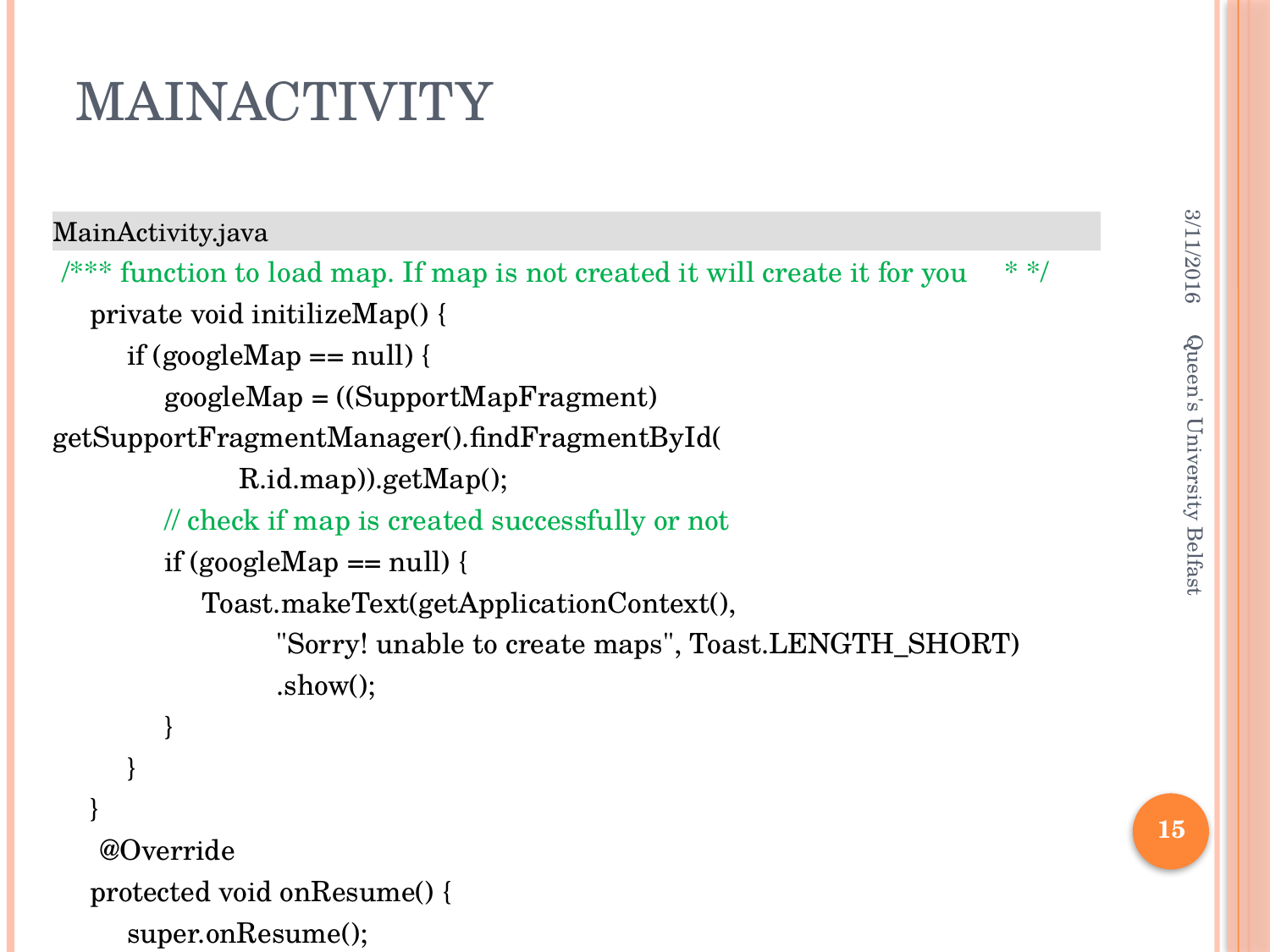

# Mainactivity
3/11/2016
| MainActivity.java |
| --- |
| /\*\*\* function to load map. If map is not created it will create it for you    \* \*/     private void initilizeMap() {         if (googleMap == null) {             googleMap = ((SupportMapFragment) getSupportFragmentManager().findFragmentById(                     R.id.map)).getMap();             // check if map is created successfully or not             if (googleMap == null) {                 Toast.makeText(getApplicationContext(),                         "Sorry! unable to create maps", Toast.LENGTH\_SHORT)                         .show();             }         }     }      @Override     protected void onResume() {         super.onResume();         initilizeMap();     }  } |
Queen's University Belfast
15